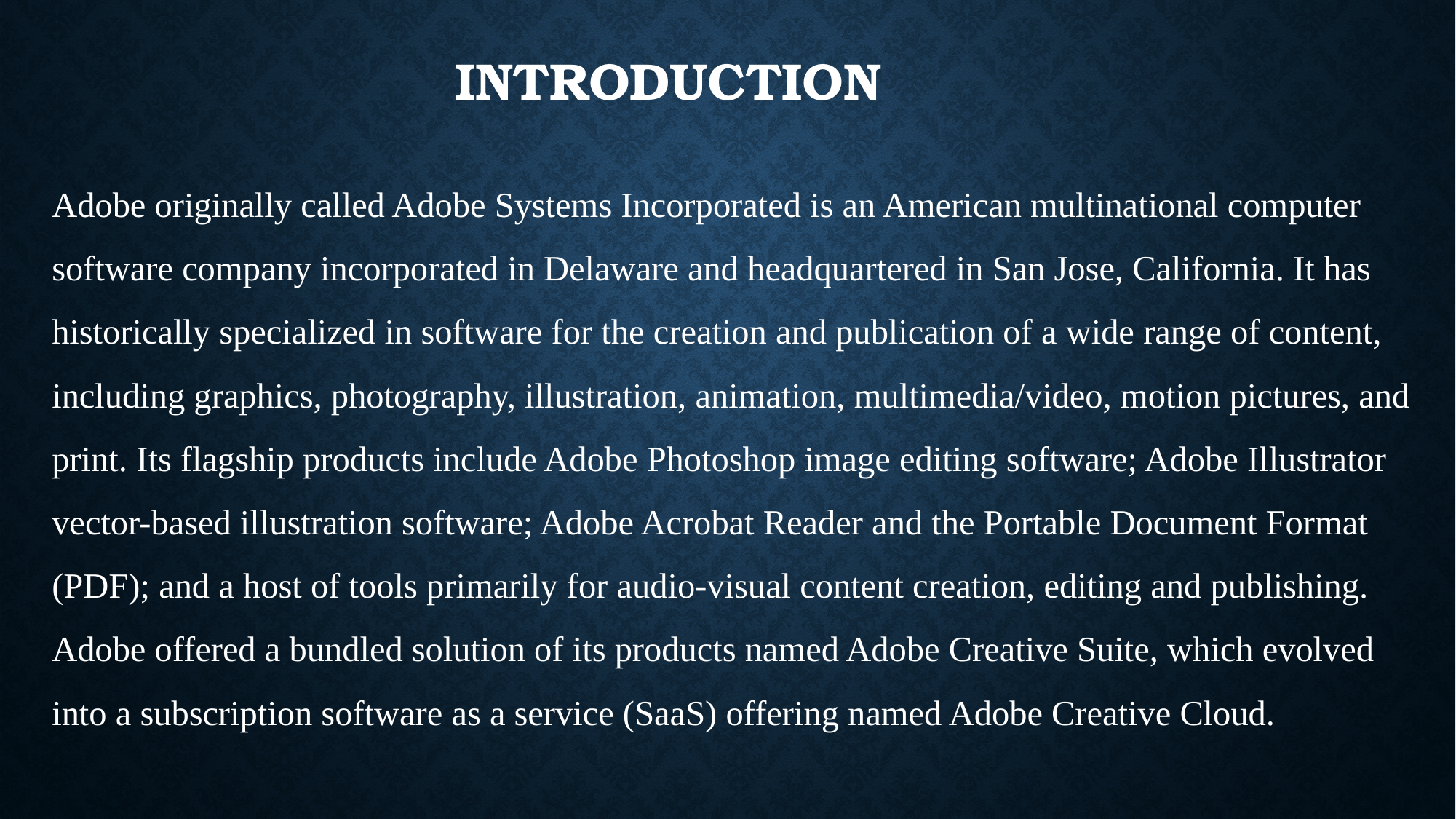

# INTRODUCTION
Adobe originally called Adobe Systems Incorporated is an American multinational computer software company incorporated in Delaware and headquartered in San Jose, California. It has historically specialized in software for the creation and publication of a wide range of content, including graphics, photography, illustration, animation, multimedia/video, motion pictures, and print. Its flagship products include Adobe Photoshop image editing software; Adobe Illustrator vector-based illustration software; Adobe Acrobat Reader and the Portable Document Format (PDF); and a host of tools primarily for audio-visual content creation, editing and publishing. Adobe offered a bundled solution of its products named Adobe Creative Suite, which evolved into a subscription software as a service (SaaS) offering named Adobe Creative Cloud.